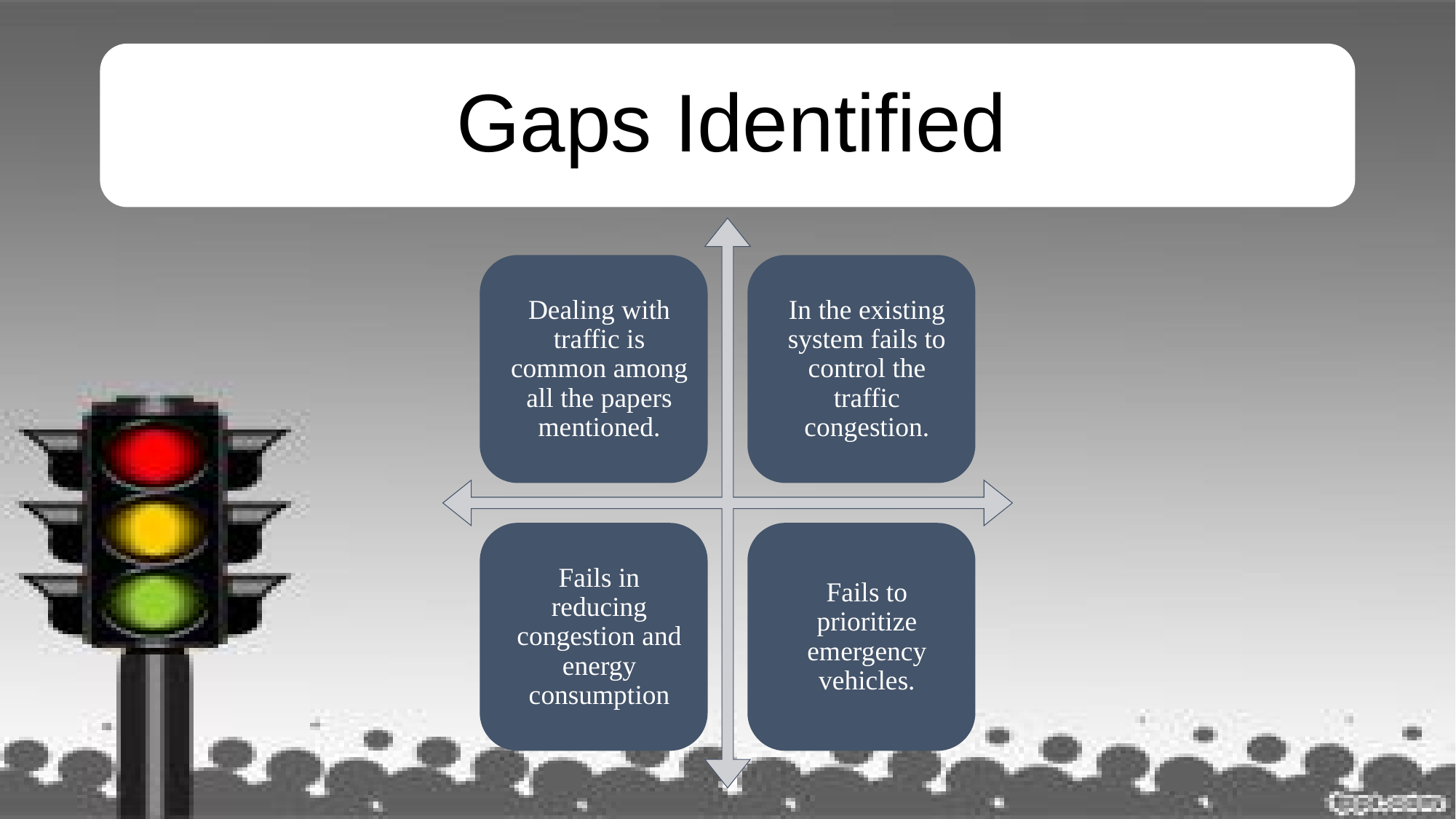

Gaps Identified
Dealing with traffic is common among all the papers mentioned.
In the existing system fails to control the traffic congestion.
Fails in reducing congestion and energy consumption
Fails to prioritize emergency vehicles.